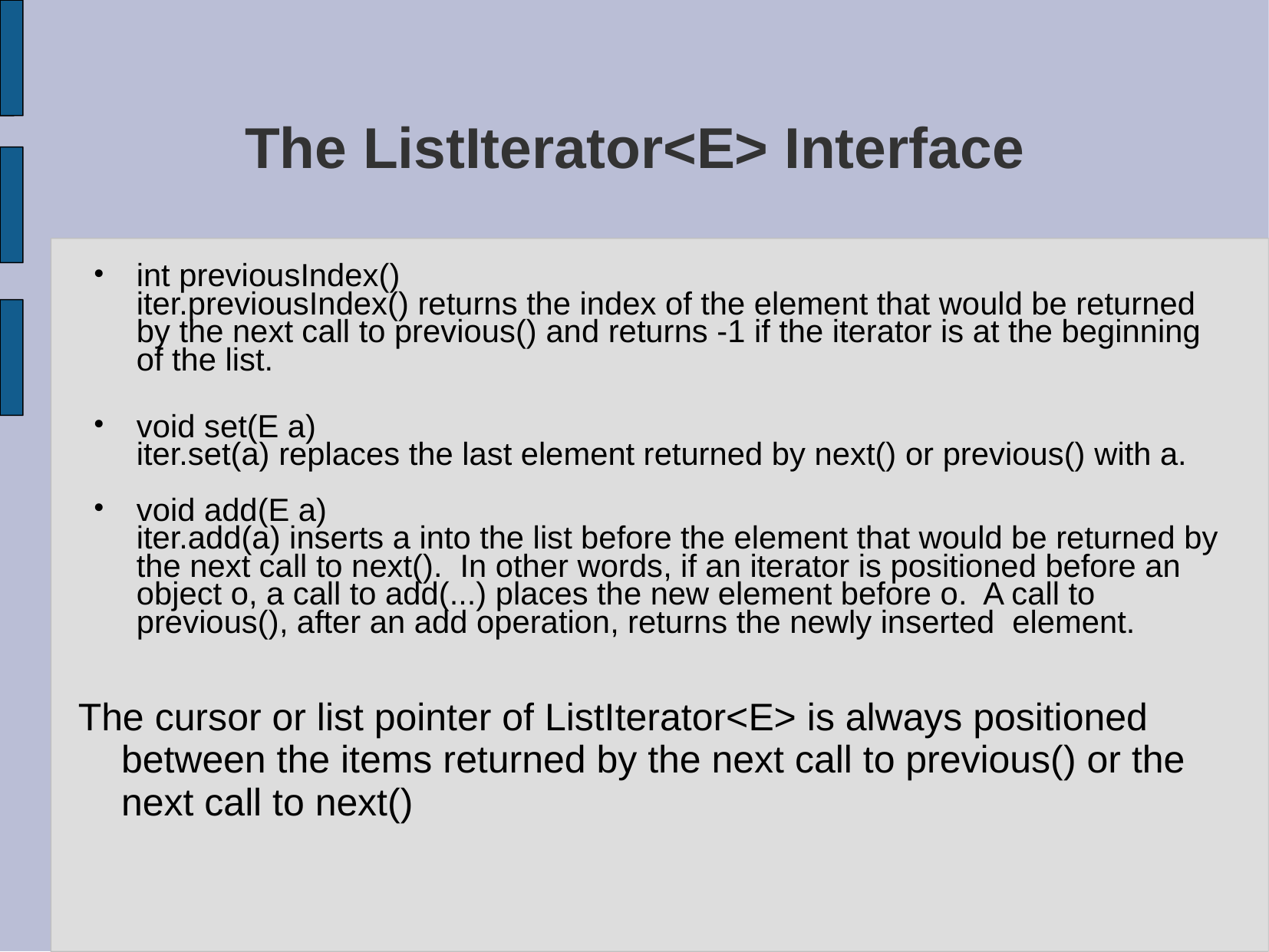

# The ListIterator<E> Interface
int previousIndex()
iter.previousIndex() returns the index of the element that would be returned by the next call to previous() and returns -1 if the iterator is at the beginning of the list.
void set(E a)
iter.set(a) replaces the last element returned by next() or previous() with a.
void add(E a)
iter.add(a) inserts a into the list before the element that would be returned by the next call to next().  In other words, if an iterator is positioned before an object o, a call to add(...) places the new element before o.  A call to previous(), after an add operation, returns the newly inserted  element.
The cursor or list pointer of ListIterator<E> is always positioned between the items returned by the next call to previous() or the next call to next()